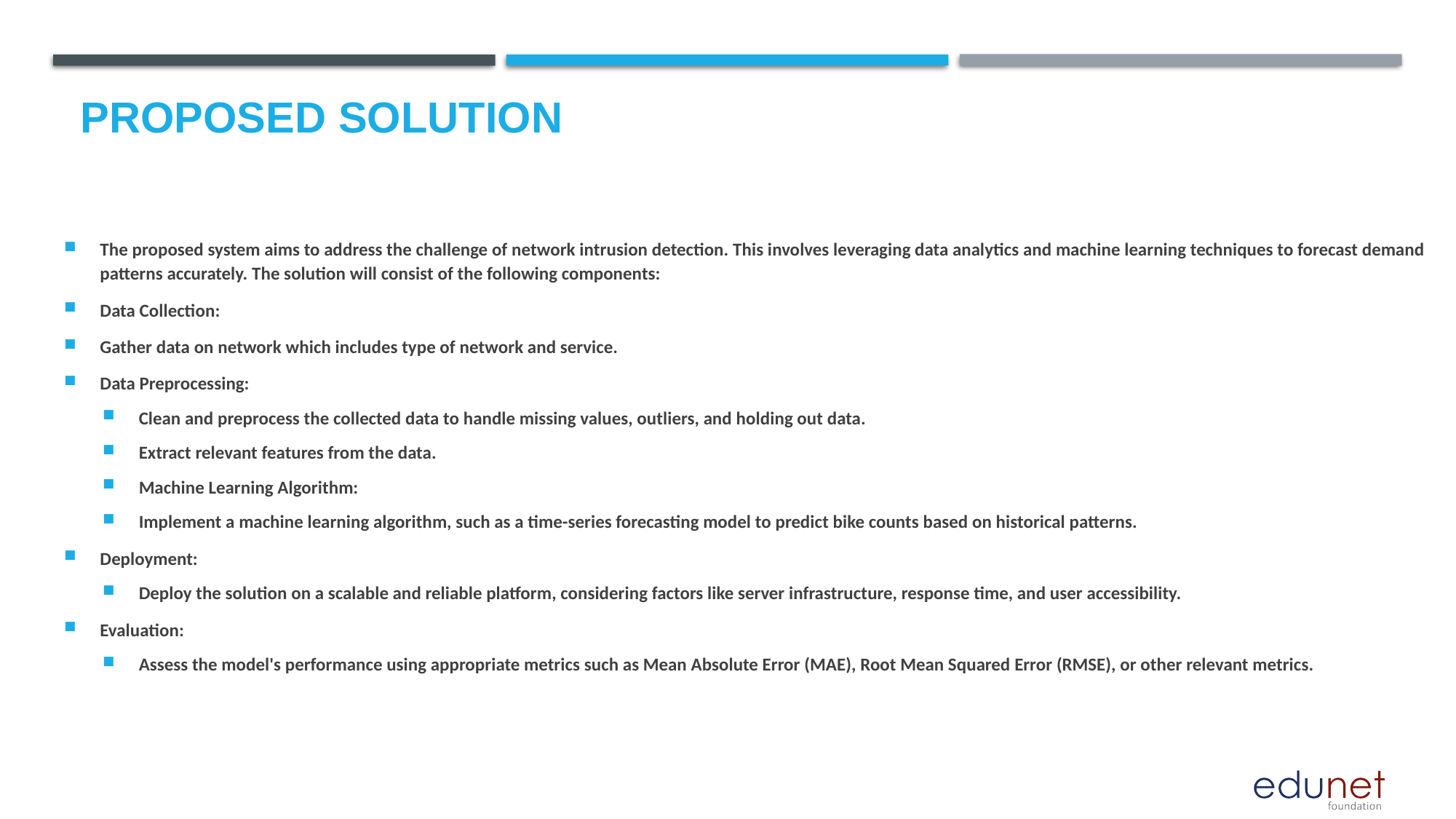

# Proposed Solution

The proposed system aims to address the challenge of network intrusion detection. This involves leveraging data analytics and machine learning techniques to forecast demand patterns accurately. The solution will consist of the following components:
Data Collection:
Gather data on network which includes type of network and service.
Data Preprocessing:
Clean and preprocess the collected data to handle missing values, outliers, and holding out data.
Extract relevant features from the data.
Machine Learning Algorithm:
Implement a machine learning algorithm, such as a time-series forecasting model to predict bike counts based on historical patterns.
Deployment:
Deploy the solution on a scalable and reliable platform, considering factors like server infrastructure, response time, and user accessibility.
Evaluation:
Assess the model's performance using appropriate metrics such as Mean Absolute Error (MAE), Root Mean Squared Error (RMSE), or other relevant metrics.